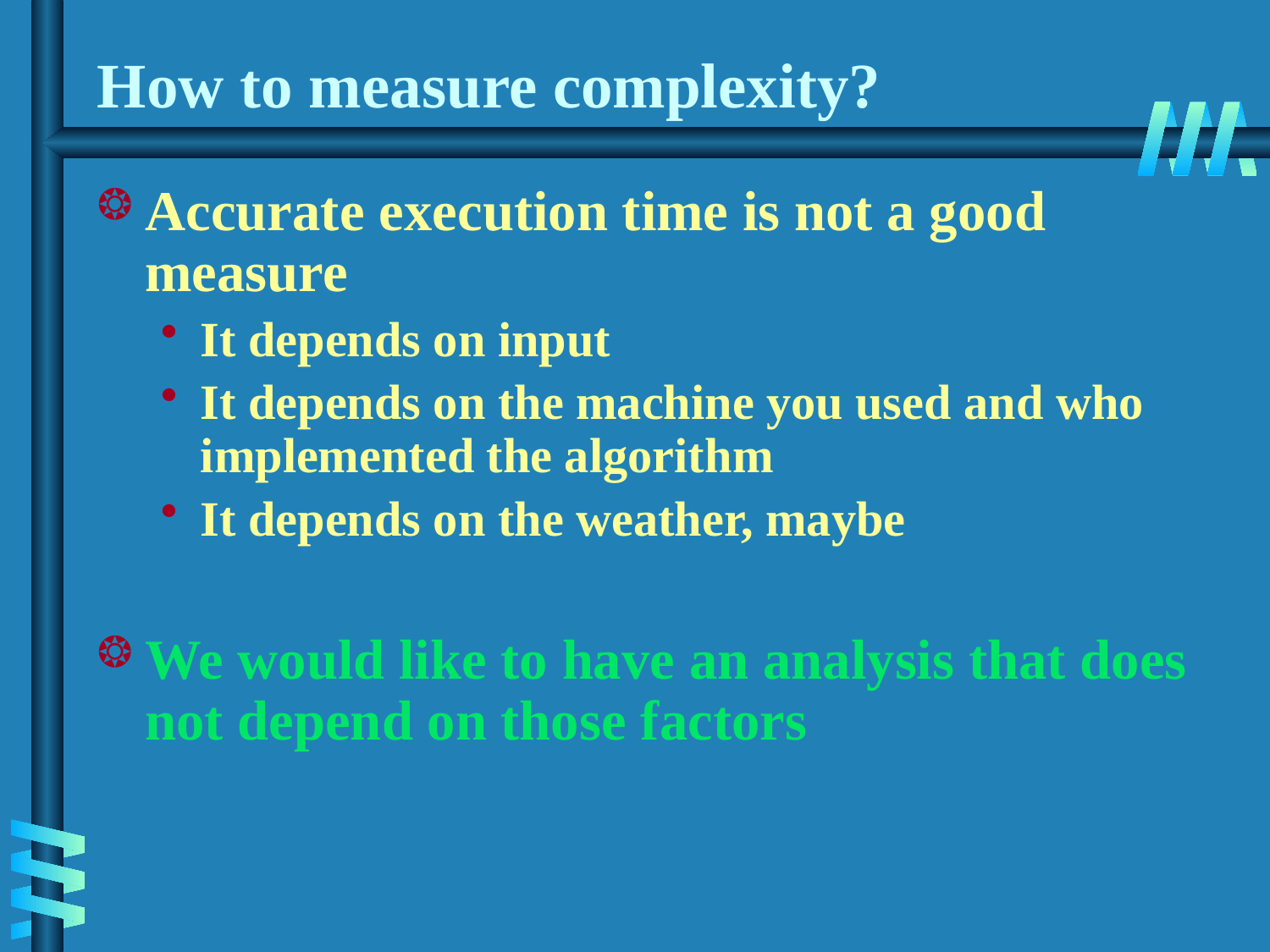

# How to measure complexity?
Accurate execution time is not a good measure
It depends on input
It depends on the machine you used and who implemented the algorithm
It depends on the weather, maybe

We would like to have an analysis that does not depend on those factors